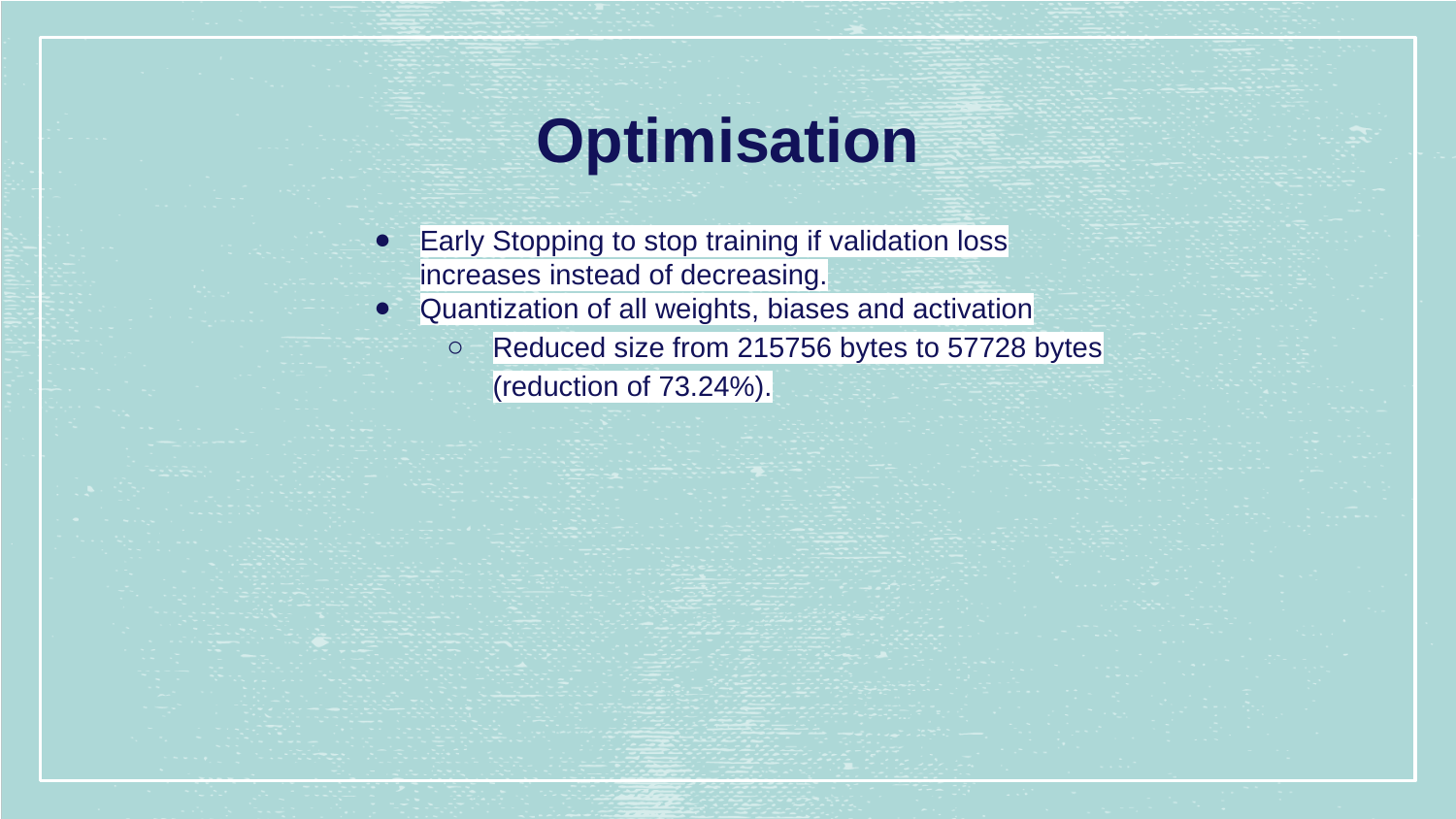

# Optimisation
Early Stopping to stop training if validation loss increases instead of decreasing.
Quantization of all weights, biases and activation
Reduced size from 215756 bytes to 57728 bytes (reduction of 73.24%).